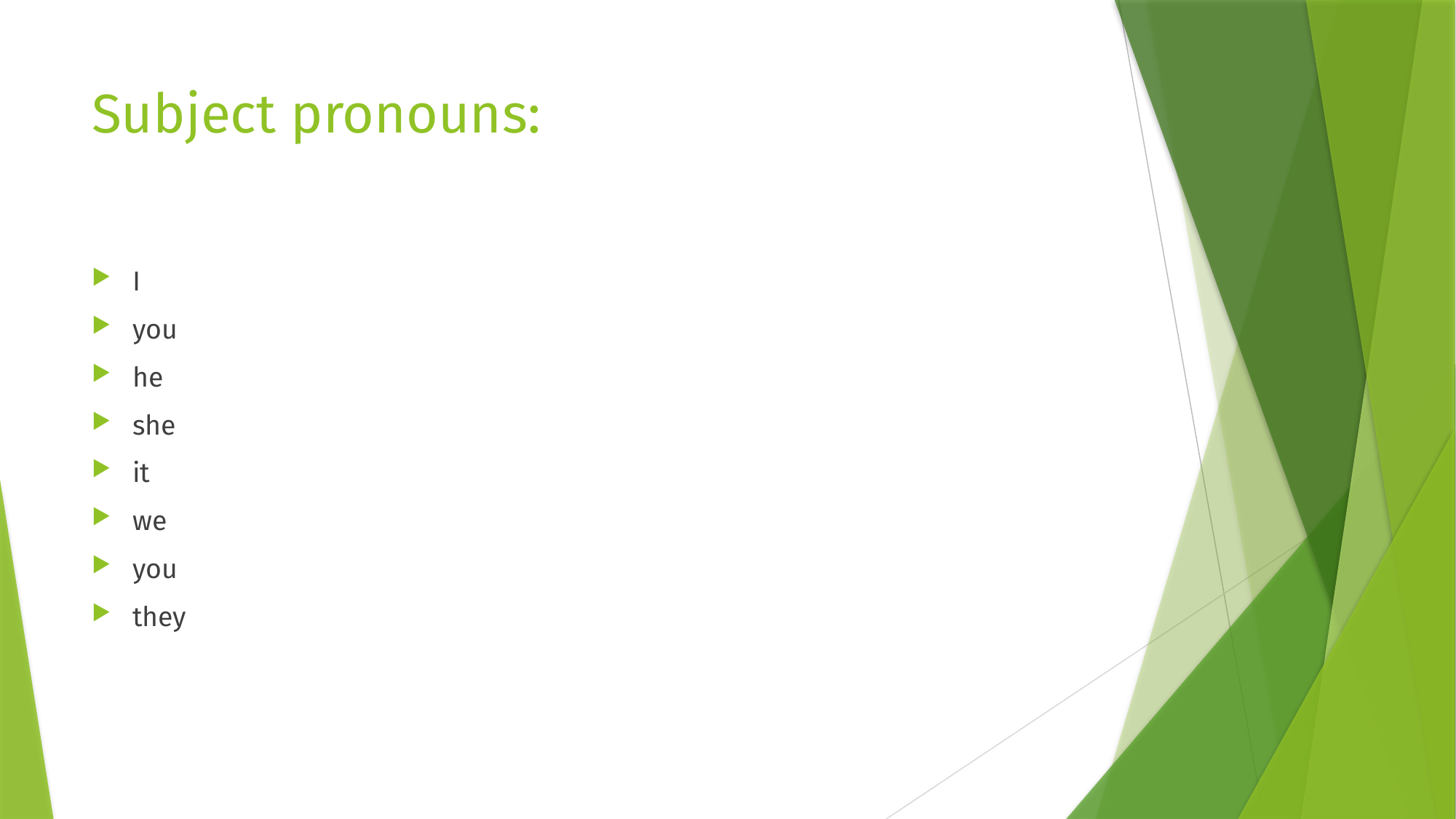

# Subject pronouns:
I
you
he
she
it
we
you
they